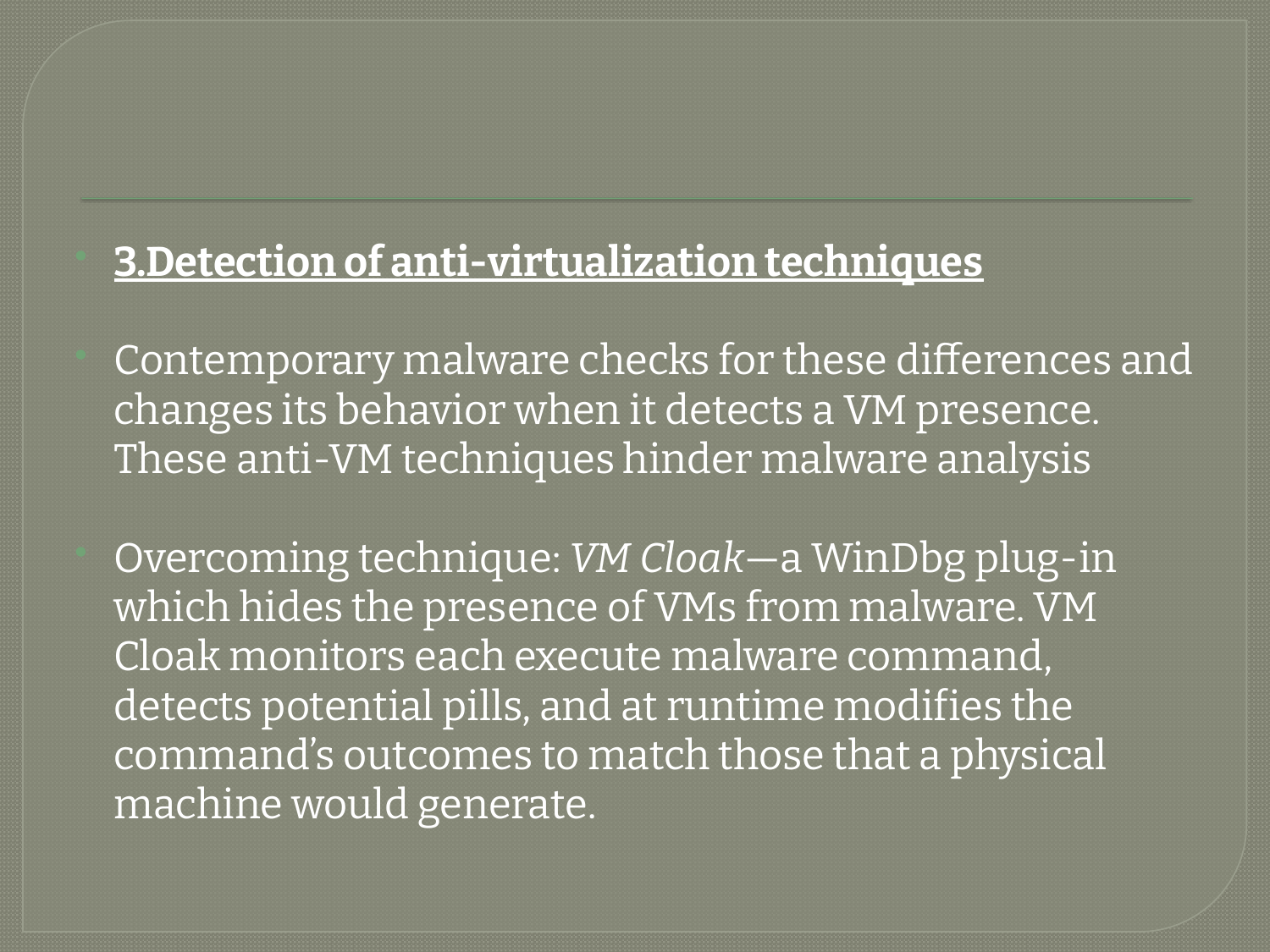

3.Detection of anti-virtualization techniques

Contemporary malware checks for these differences and changes its behavior when it detects a VM presence. These anti-VM techniques hinder malware analysis

Overcoming technique: VM Cloak—a WinDbg plug-in which hides the presence of VMs from malware. VM Cloak monitors each execute malware command, detects potential pills, and at runtime modifies the command’s outcomes to match those that a physical machine would generate.